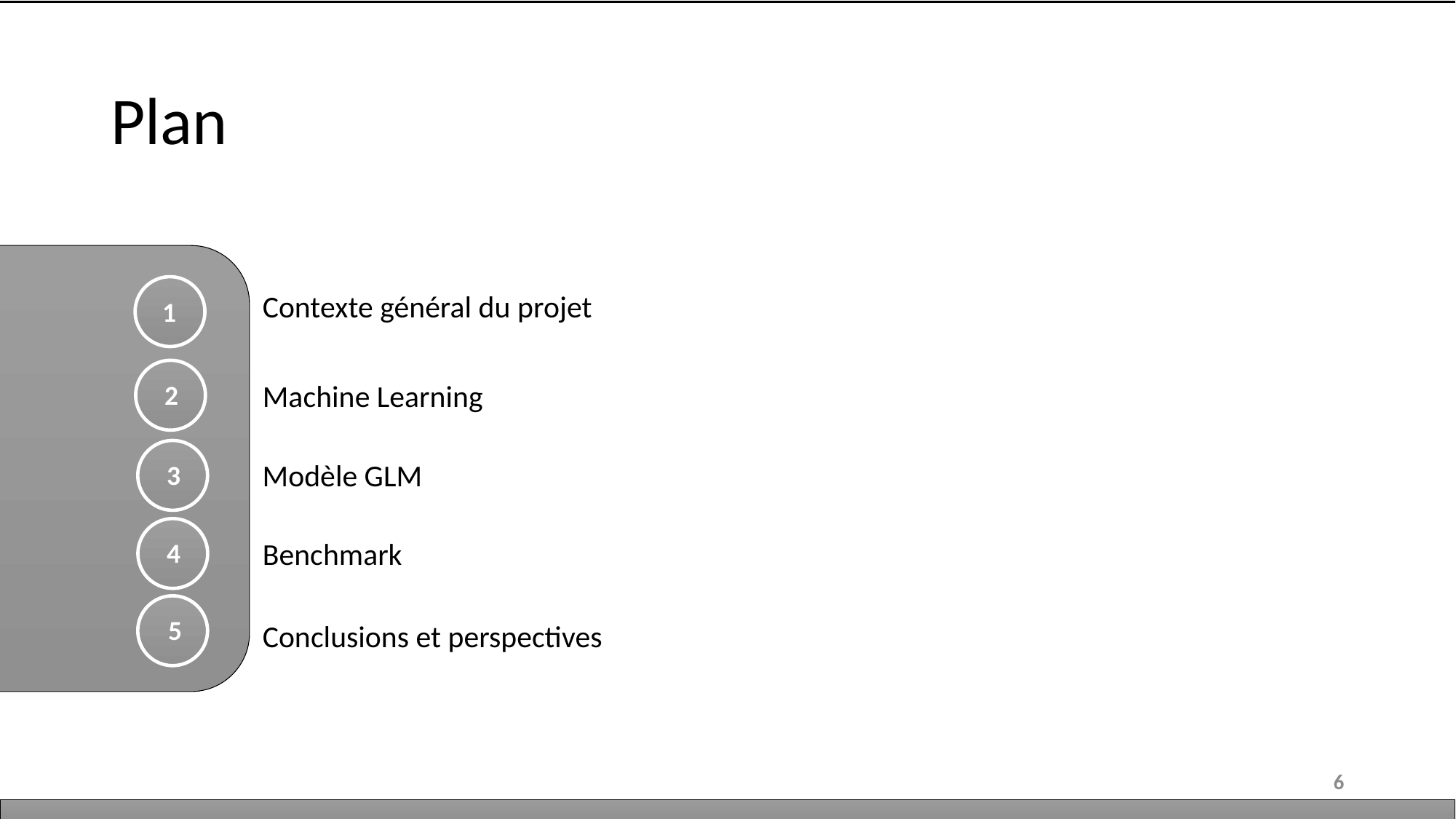

# Plan

Contexte général du projet

1

2
Machine Learning

3
Modèle GLM

4
Benchmark

5
Conclusions et perspectives
6